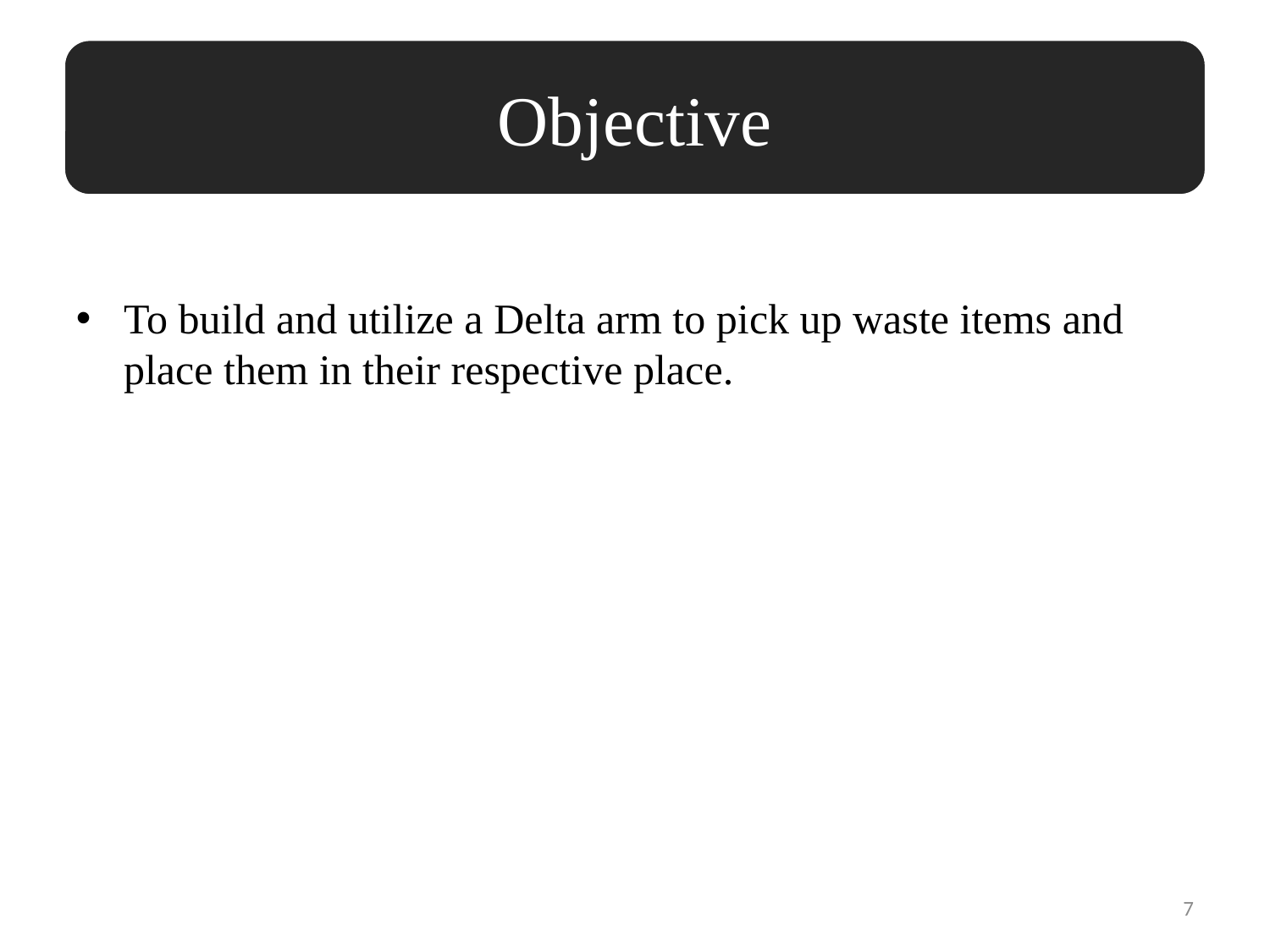

Objective
To build and utilize a Delta arm to pick up waste items and place them in their respective place.
7